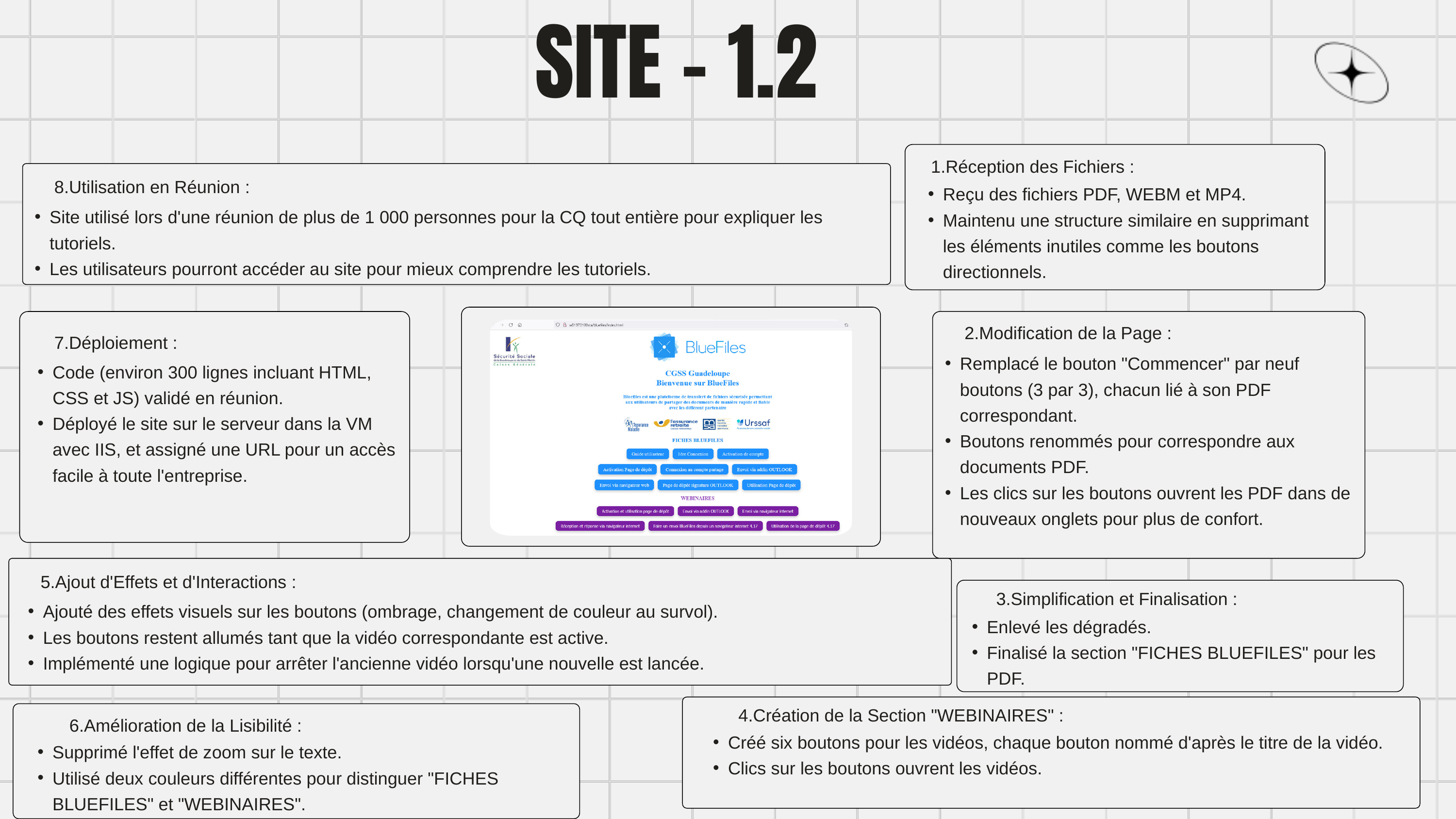

SITE - 1.2

1.Réception des Fichiers :

8.Utilisation en Réunion :
Reçu des fichiers PDF, WEBM et MP4.
Maintenu une structure similaire en supprimant les éléments inutiles comme les boutons directionnels.
Site utilisé lors d'une réunion de plus de 1 000 personnes pour la CQ tout entière pour expliquer les tutoriels.
Les utilisateurs pourront accéder au site pour mieux comprendre les tutoriels.

2.Modification de la Page :

7.Déploiement :
Remplacé le bouton "Commencer" par neuf boutons (3 par 3), chacun lié à son PDF correspondant.
Boutons renommés pour correspondre aux documents PDF.
Les clics sur les boutons ouvrent les PDF dans de nouveaux onglets pour plus de confort.
Code (environ 300 lignes incluant HTML, CSS et JS) validé en réunion.
Déployé le site sur le serveur dans la VM avec IIS, et assigné une URL pour un accès facile à toute l'entreprise.

5.Ajout d'Effets et d'Interactions :

3.Simplification et Finalisation :
Ajouté des effets visuels sur les boutons (ombrage, changement de couleur au survol).
Les boutons restent allumés tant que la vidéo correspondante est active.
Implémenté une logique pour arrêter l'ancienne vidéo lorsqu'une nouvelle est lancée.
Enlevé les dégradés.
Finalisé la section "FICHES BLUEFILES" pour les PDF.

4.Création de la Section "WEBINAIRES" :

6.Amélioration de la Lisibilité :
Créé six boutons pour les vidéos, chaque bouton nommé d'après le titre de la vidéo.
Clics sur les boutons ouvrent les vidéos.
Supprimé l'effet de zoom sur le texte.
Utilisé deux couleurs différentes pour distinguer "FICHES BLUEFILES" et "WEBINAIRES".